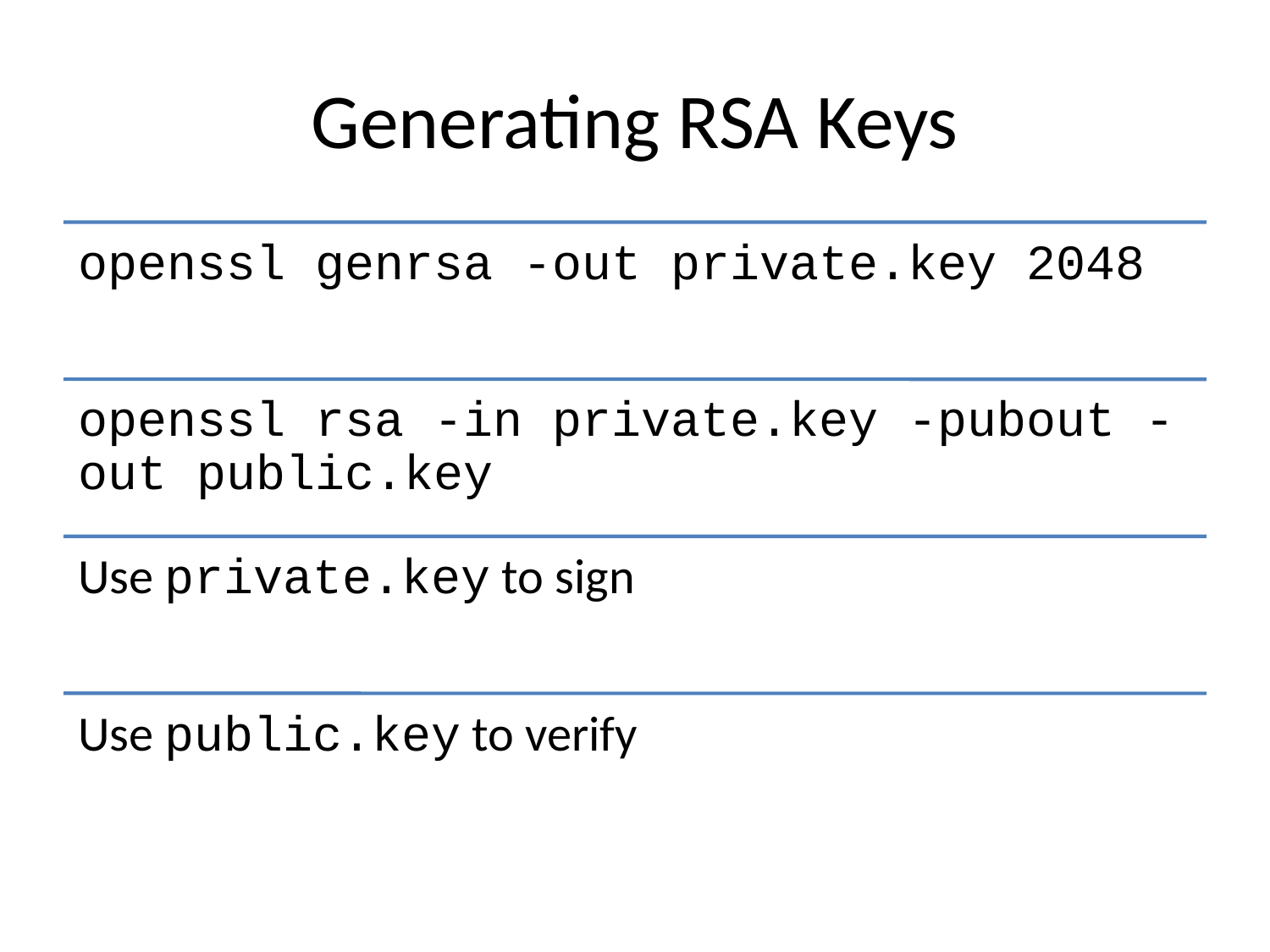

# Generating RSA Keys
openssl genrsa -out private.key 2048
openssl rsa -in private.key -pubout -out public.key
Use private.key to sign
Use public.key to verify